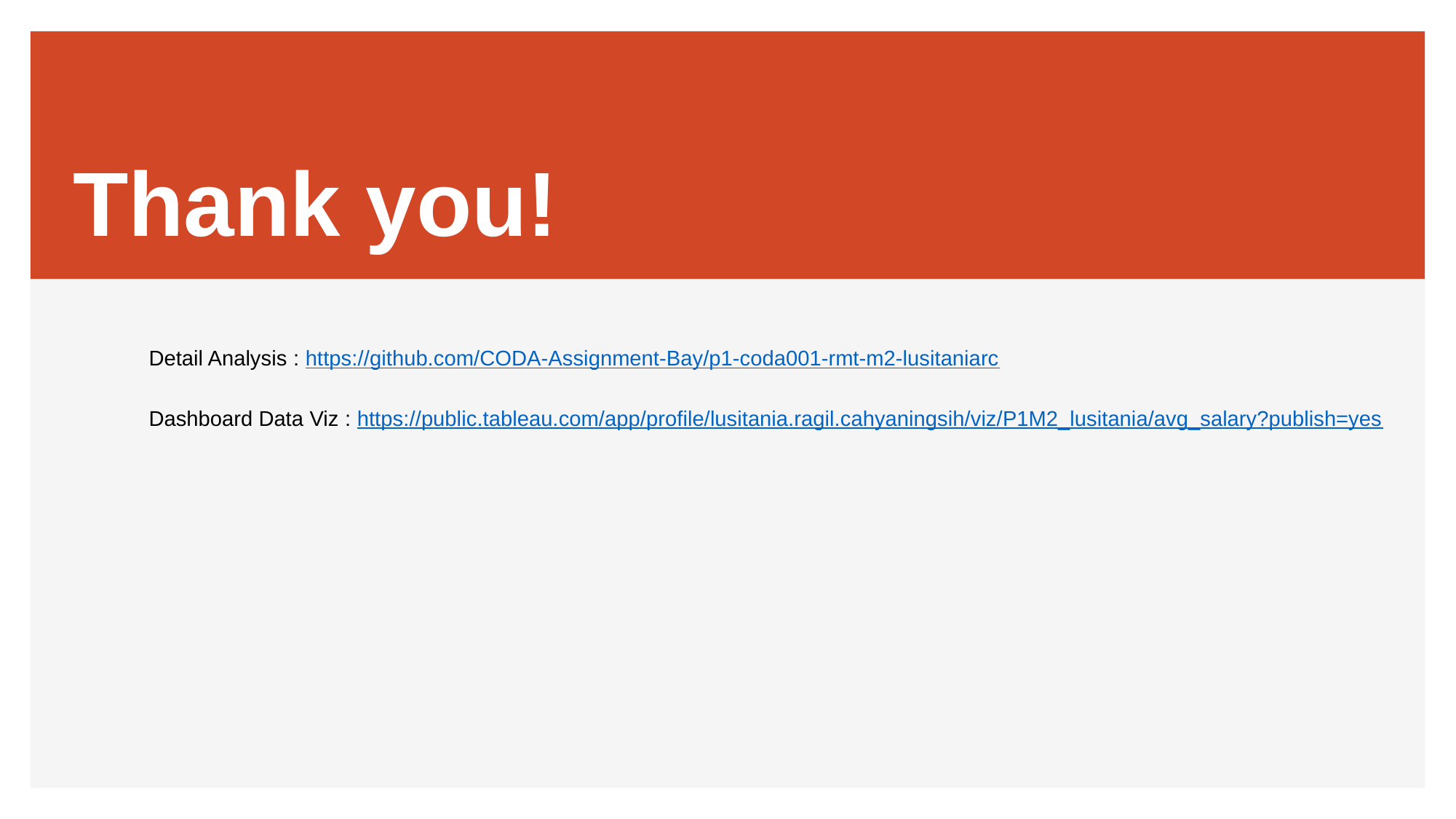

# Thank you!
Detail Analysis : https://github.com/CODA-Assignment-Bay/p1-coda001-rmt-m2-lusitaniarc
Dashboard Data Viz : https://public.tableau.com/app/profile/lusitania.ragil.cahyaningsih/viz/P1M2_lusitania/avg_salary?publish=yes